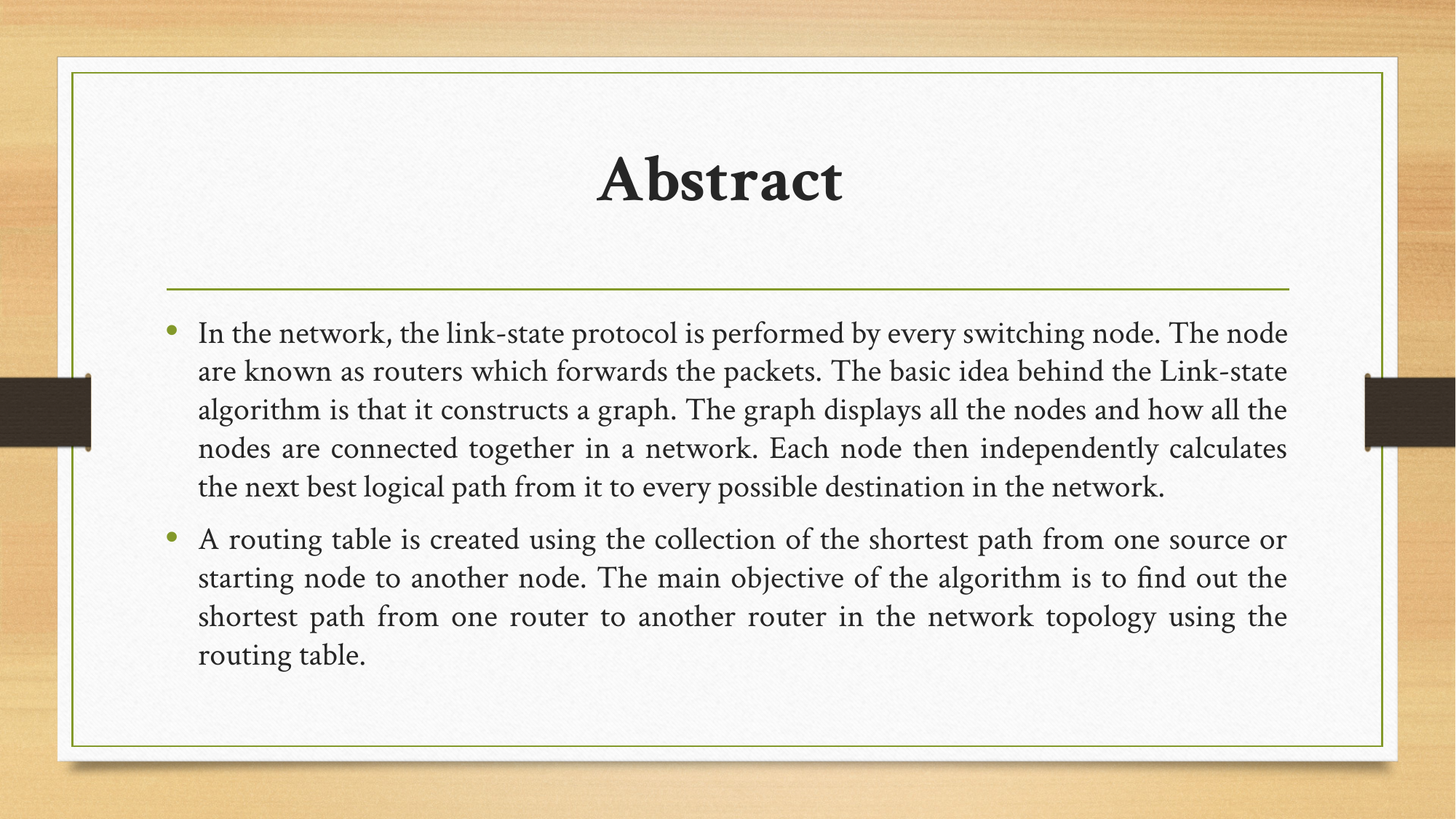

# Abstract
In the network, the link-state protocol is performed by every switching node. The node are known as routers which forwards the packets. The basic idea behind the Link-state algorithm is that it constructs a graph. The graph displays all the nodes and how all the nodes are connected together in a network. Each node then independently calculates the next best logical path from it to every possible destination in the network.
A routing table is created using the collection of the shortest path from one source or starting node to another node. The main objective of the algorithm is to find out the shortest path from one router to another router in the network topology using the routing table.